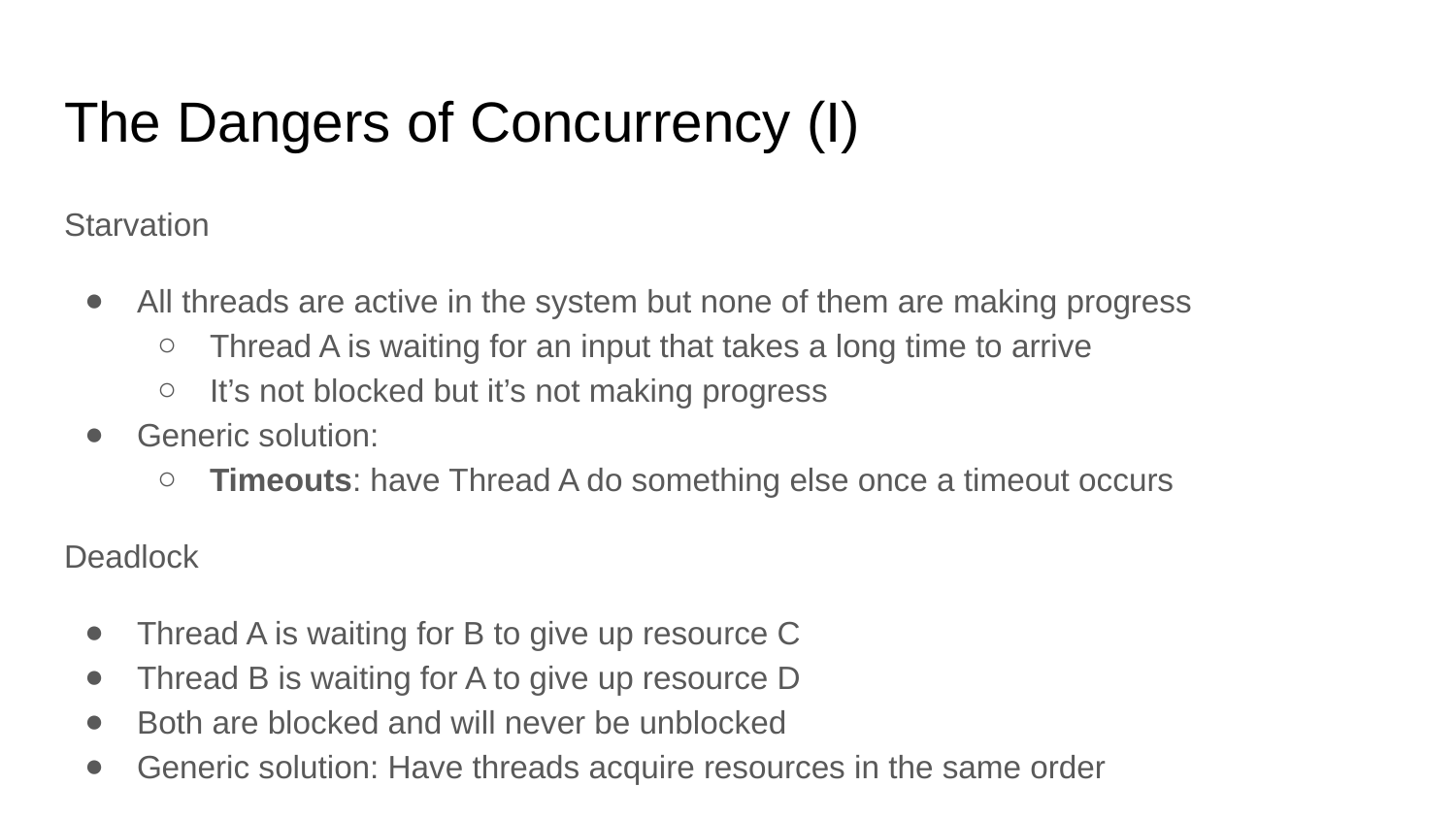

# The Dangers of Concurrency (I)
Starvation
All threads are active in the system but none of them are making progress
Thread A is waiting for an input that takes a long time to arrive
It’s not blocked but it’s not making progress
Generic solution:
Timeouts: have Thread A do something else once a timeout occurs
Deadlock
Thread A is waiting for B to give up resource C
Thread B is waiting for A to give up resource D
Both are blocked and will never be unblocked
Generic solution: Have threads acquire resources in the same order